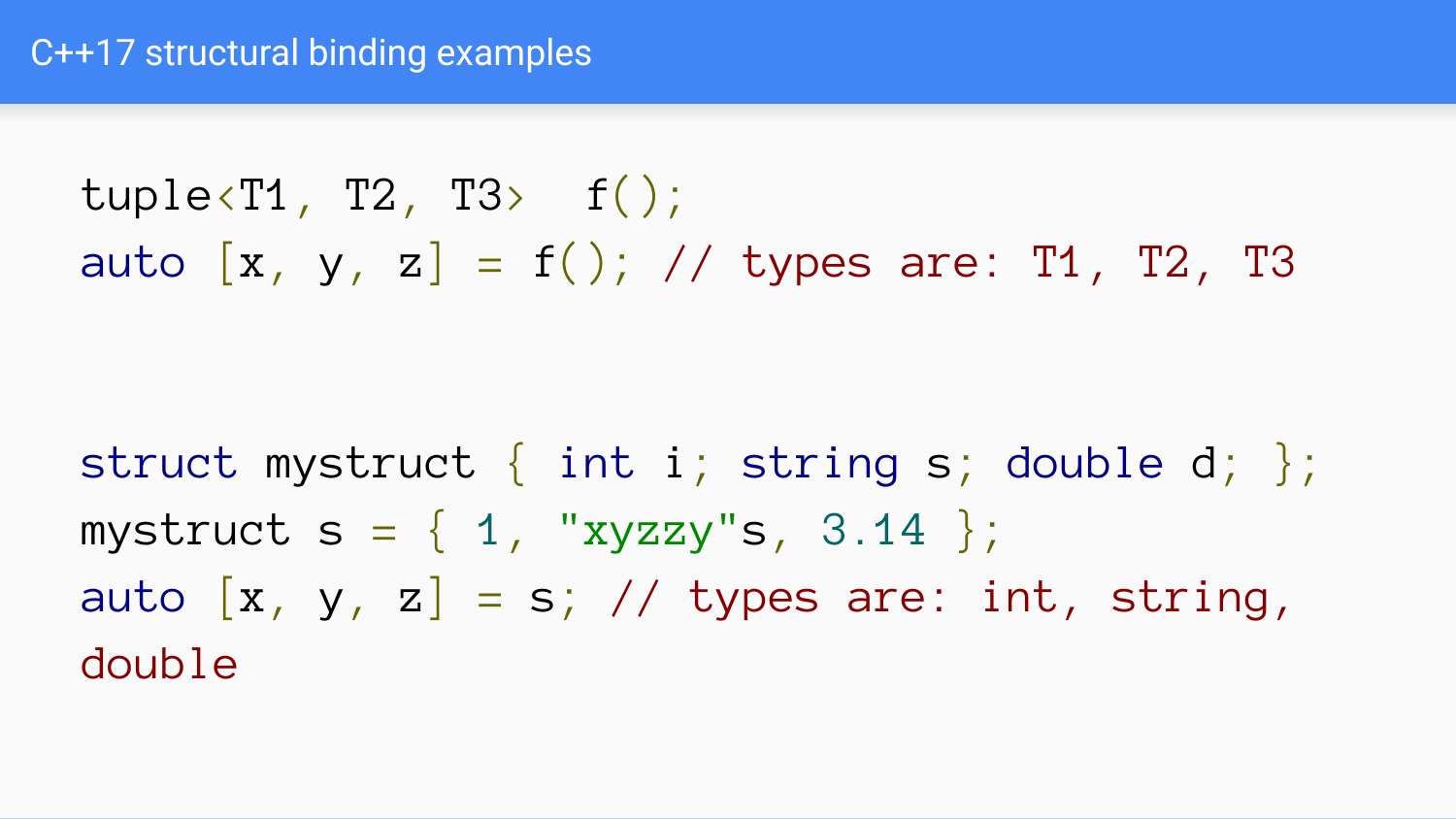

# C++17 structural binding examples

tuple<T1, T2, T3>  f();
auto [x, y, z] = f(); // types are: T1, T2, T3

struct mystruct { int i; string s; double d; };
mystruct s = { 1, "xyzzy"s, 3.14 };
auto [x, y, z] = s; // types are: int, string, double